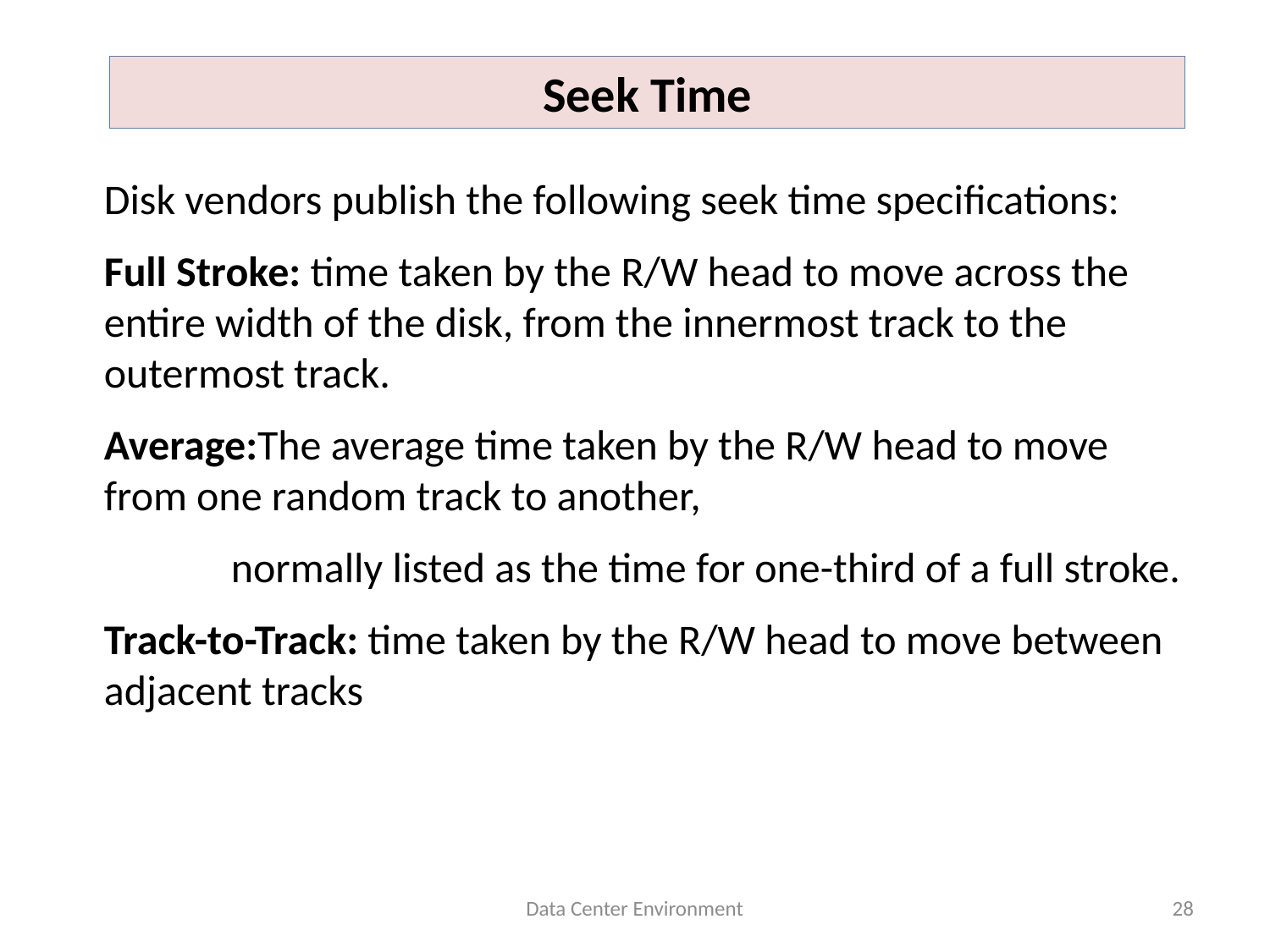

Seek Time
Disk vendors publish the following seek time specifications:
Full Stroke: time taken by the R/W head to move across the entire width of the disk, from the innermost track to the outermost track.
Average:The average time taken by the R/W head to move from one random track to another,
	normally listed as the time for one-third of a full stroke.
Track-to-Track: time taken by the R/W head to move between adjacent tracks
Data Center Environment
28